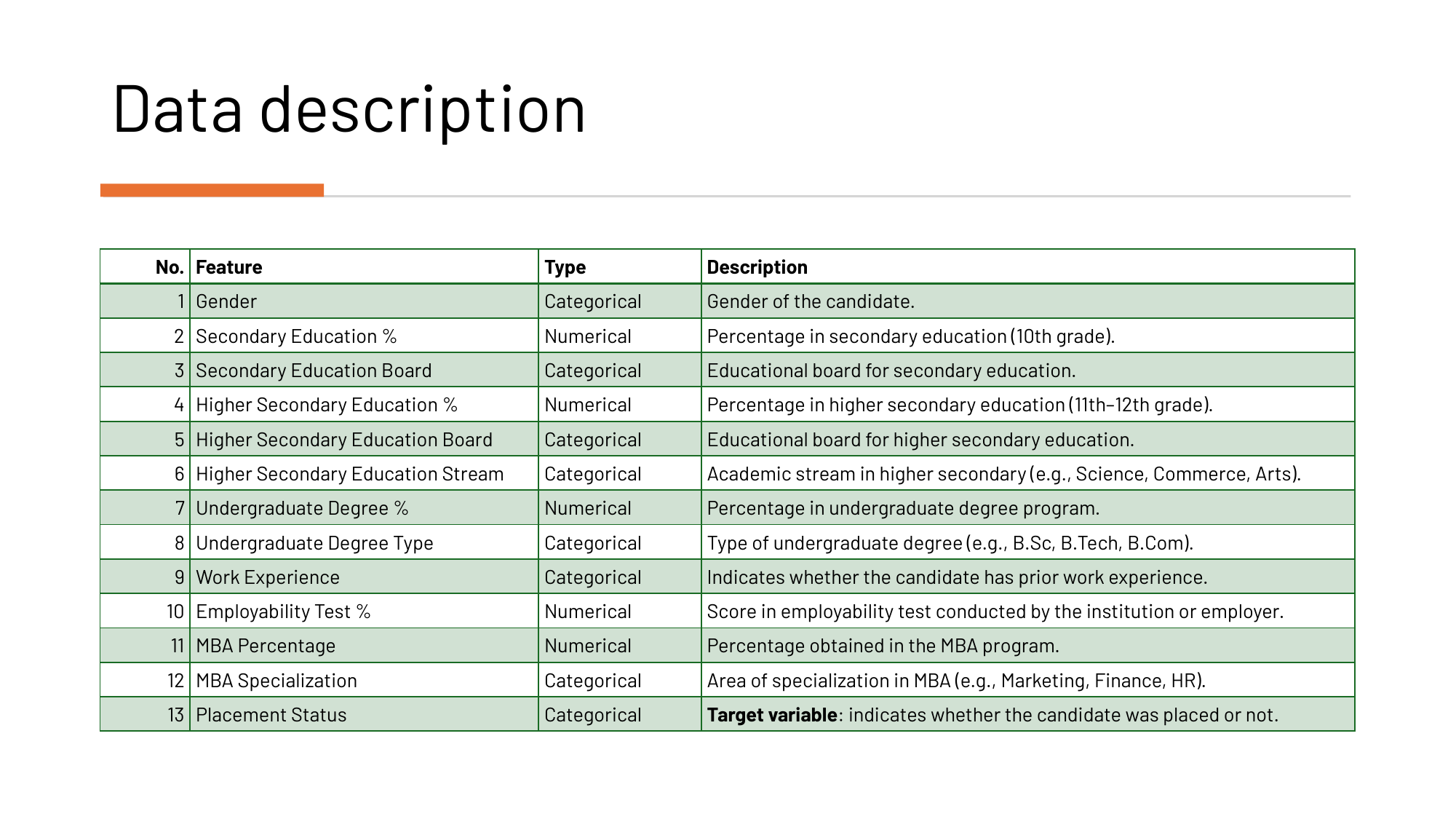

# Data description

| No. | Feature | Type | Description |
| --- | --- | --- | --- |
| 1 | Gender | Categorical | Gender of the candidate. |
| 2 | Secondary Education % | Numerical | Percentage in secondary education (10th grade). |
| 3 | Secondary Education Board | Categorical | Educational board for secondary education. |
| 4 | Higher Secondary Education % | Numerical | Percentage in higher secondary education (11th–12th grade). |
| 5 | Higher Secondary Education Board | Categorical | Educational board for higher secondary education. |
| 6 | Higher Secondary Education Stream | Categorical | Academic stream in higher secondary (e.g., Science, Commerce, Arts). |
| 7 | Undergraduate Degree % | Numerical | Percentage in undergraduate degree program. |
| 8 | Undergraduate Degree Type | Categorical | Type of undergraduate degree (e.g., B.Sc, B.Tech, B.Com). |
| 9 | Work Experience | Categorical | Indicates whether the candidate has prior work experience. |
| 10 | Employability Test % | Numerical | Score in employability test conducted by the institution or employer. |
| 11 | MBA Percentage | Numerical | Percentage obtained in the MBA program. |
| 12 | MBA Specialization | Categorical | Area of specialization in MBA (e.g., Marketing, Finance, HR). |
| 13 | Placement Status | Categorical | Target variable: indicates whether the candidate was placed or not. |